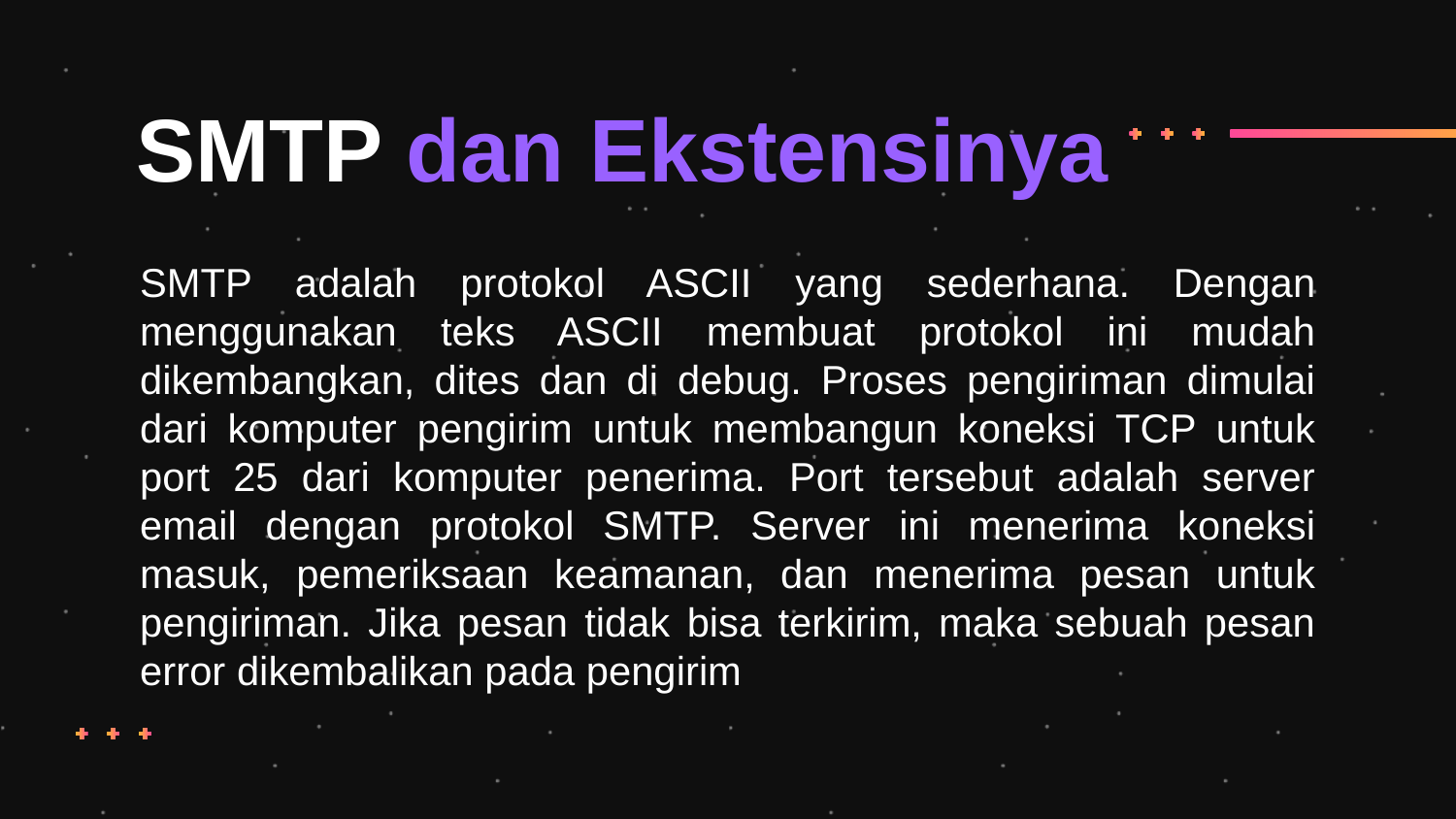

# SMTP dan Ekstensinya

SMTP adalah protokol ASCII yang sederhana. Dengan menggunakan teks ASCII membuat protokol ini mudah dikembangkan, dites dan di debug. Proses pengiriman dimulai dari komputer pengirim untuk membangun koneksi TCP untuk port 25 dari komputer penerima. Port tersebut adalah server email dengan protokol SMTP. Server ini menerima koneksi masuk, pemeriksaan keamanan, dan menerima pesan untuk pengiriman. Jika pesan tidak bisa terkirim, maka sebuah pesan error dikembalikan pada pengirim